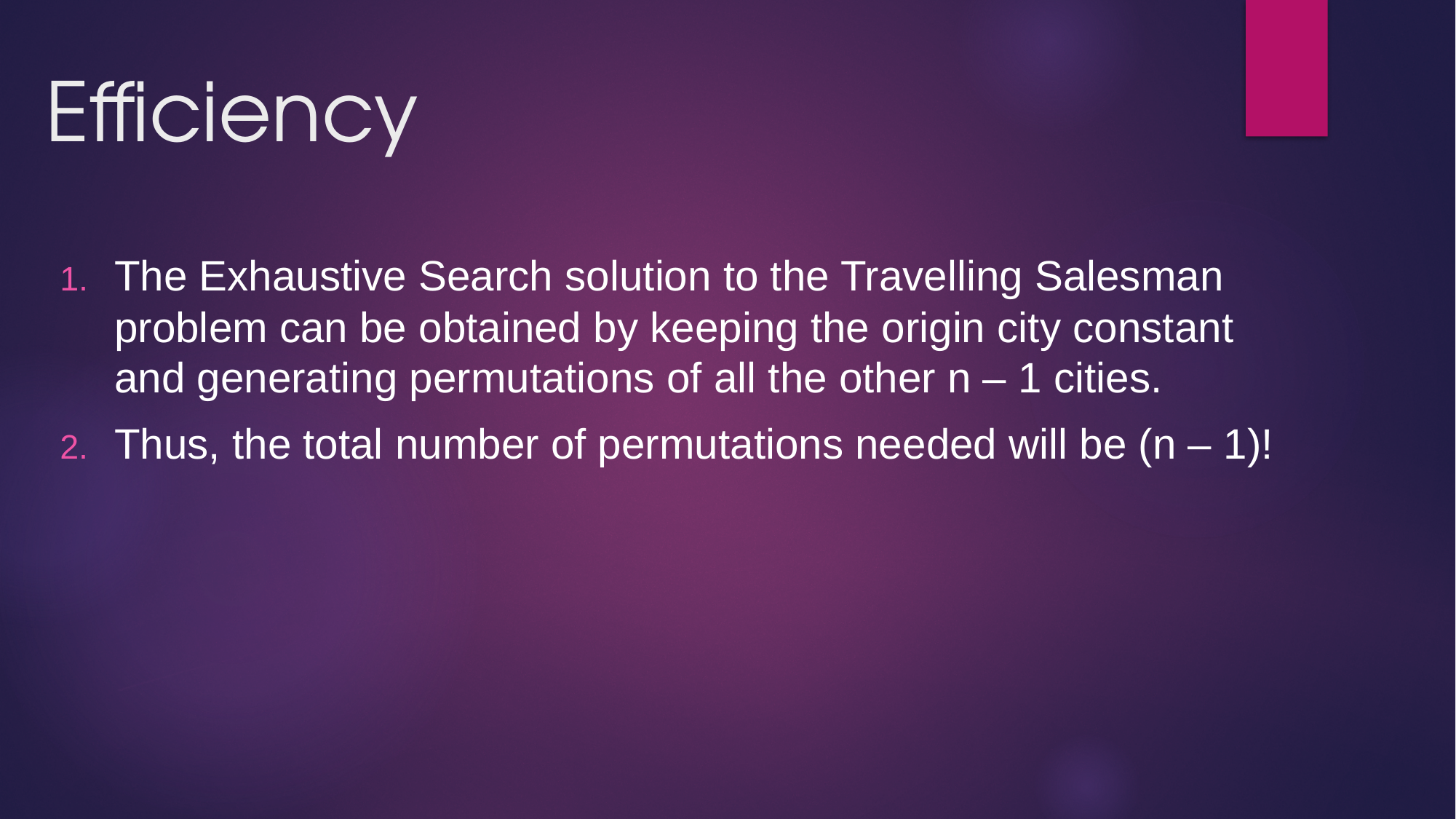

# Efficiency

The Exhaustive Search solution to the Travelling Salesman problem can be obtained by keeping the origin city constant and generating permutations of all the other n – 1 cities.
Thus, the total number of permutations needed will be (n – 1)!